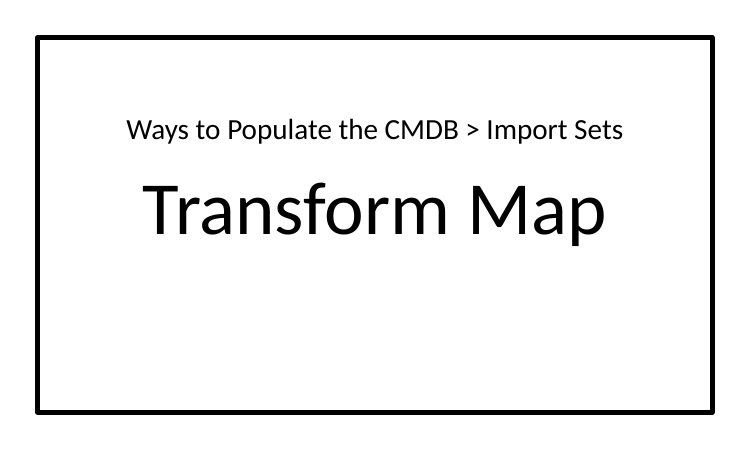

Ways to Populate the CMDB > Import Sets
Transform Map